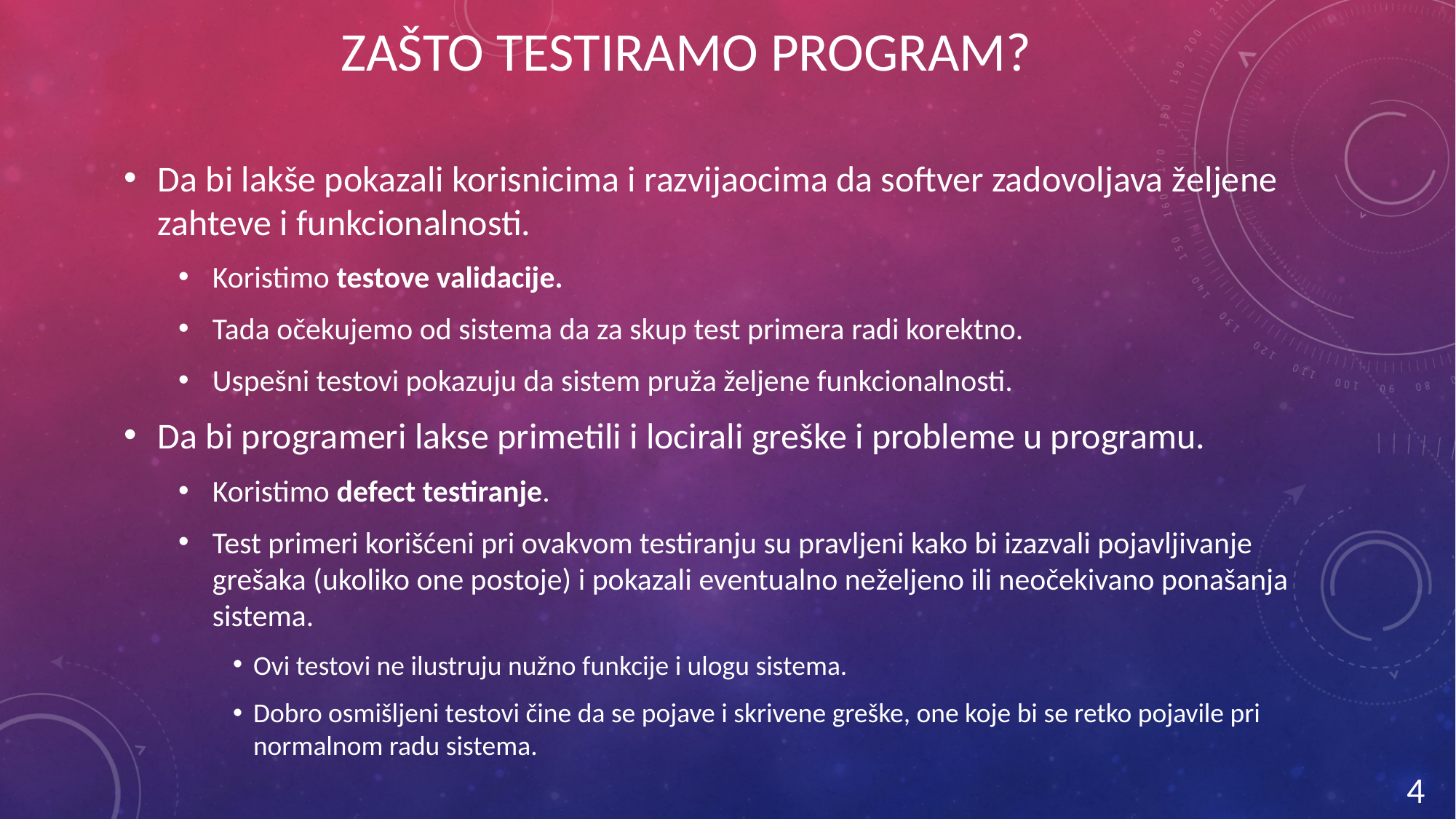

# ZaŠto testiramo program?
Da bi lakše pokazali korisnicima i razvijaocima da softver zadovoljava željene zahteve i funkcionalnosti.
Koristimo testove validacije.
Tada očekujemo od sistema da za skup test primera radi korektno.
Uspešni testovi pokazuju da sistem pruža željene funkcionalnosti.
Da bi programeri lakse primetili i locirali greške i probleme u programu.
Koristimo defect testiranje.
Test primeri korišćeni pri ovakvom testiranju su pravljeni kako bi izazvali pojavljivanje grešaka (ukoliko one postoje) i pokazali eventualno neželjeno ili neočekivano ponašanja sistema.
Ovi testovi ne ilustruju nužno funkcije i ulogu sistema.
Dobro osmišljeni testovi čine da se pojave i skrivene greške, one koje bi se retko pojavile pri normalnom radu sistema.

4